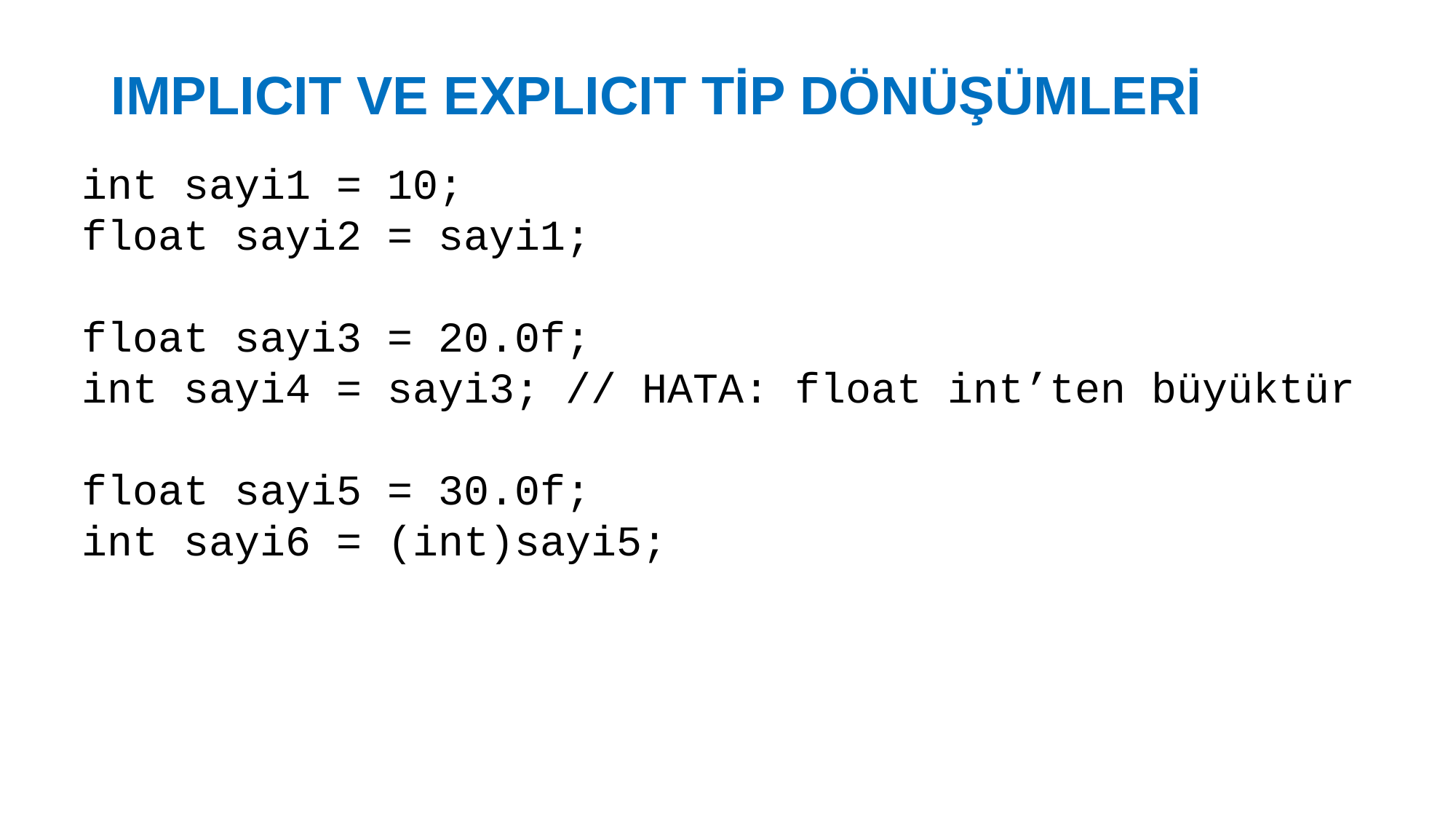

# IMPLICIT VE EXPLICIT TİP DÖNÜŞÜMLERİ
int sayi1 = 10;
float sayi2 = sayi1;

float sayi3 = 20.0f;
int sayi4 = sayi3; // HATA: float int’ten büyüktür

float sayi5 = 30.0f;
int sayi6 = (int)sayi5;
20.03.2018
8